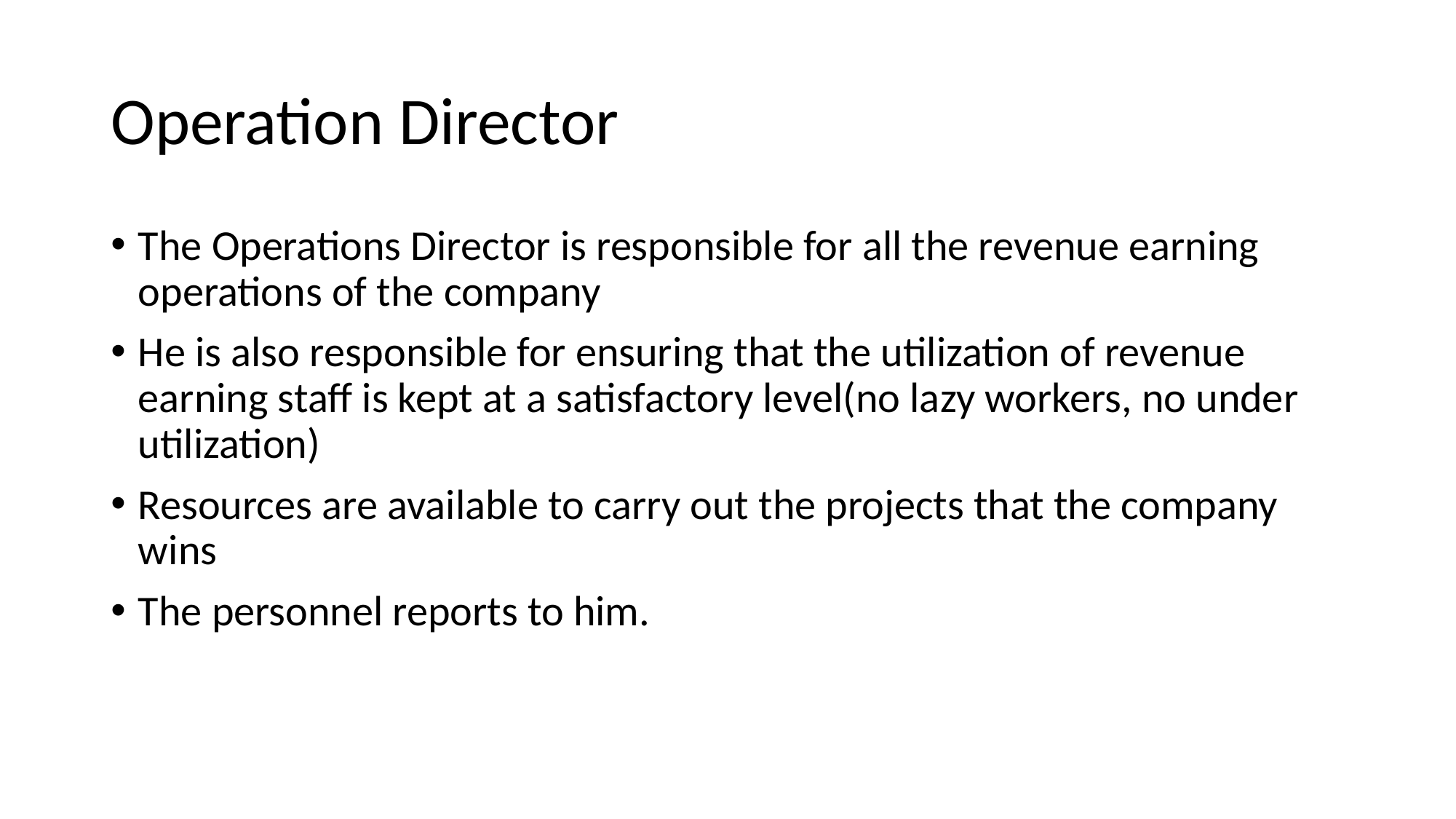

# Operation Director
The Operations Director is responsible for all the revenue earning operations of the company
He is also responsible for ensuring that the utilization of revenue earning staff is kept at a satisfactory level(no lazy workers, no under utilization)
Resources are available to carry out the projects that the company wins
The personnel reports to him.